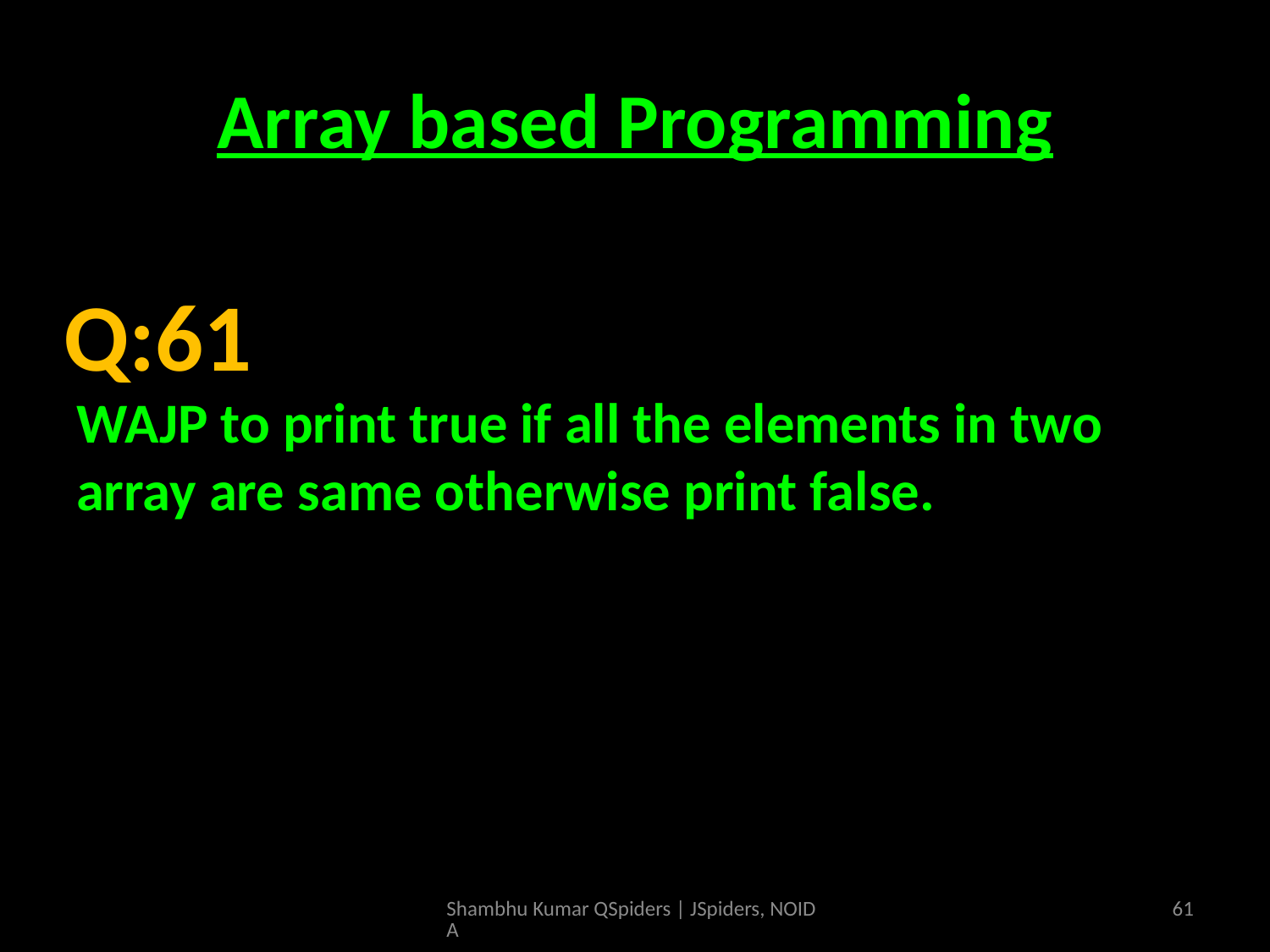

# Array based Programming

WAJP to print true if all the elements in two array are same otherwise print false.
Q:61
Shambhu Kumar QSpiders | JSpiders, NOIDA
61